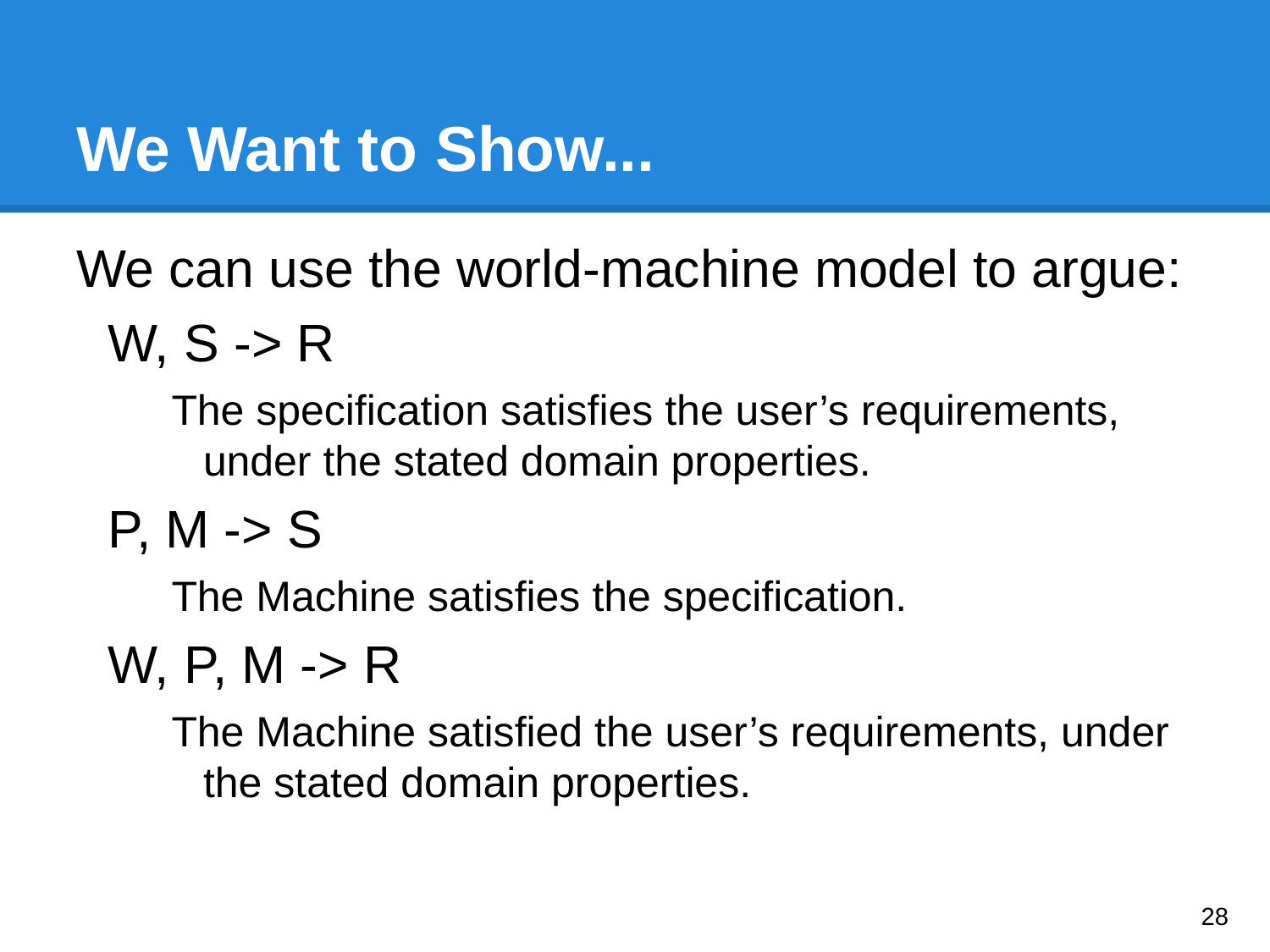

# We Want to Show...
We can use the world-machine model to argue:
W, S -> R
The specification satisfies the user’s requirements, under the stated domain properties.
P, M -> S
The Machine satisfies the specification.
W, P, M -> R
The Machine satisfied the user’s requirements, under the stated domain properties.

28